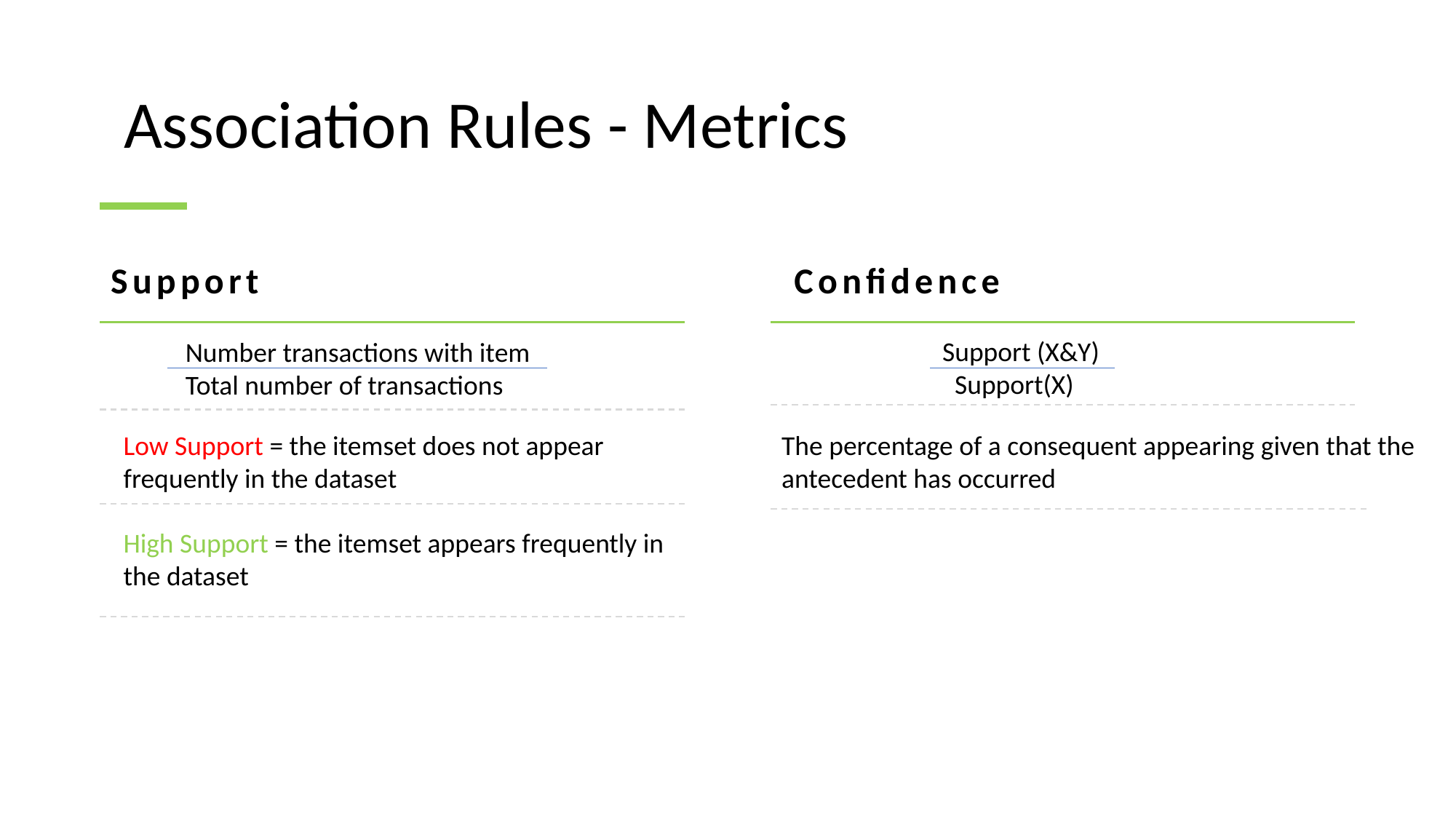

# Association Rules - Metrics
Support
Confidence
                          Support (X&Y)
                            Support(X)
Number transactions with item
Total number of transactions

Low Support = the itemset does not appear frequently in the dataset
The percentage of a consequent appearing given that the antecedent has occurred
High Support = the itemset appears frequently in the dataset